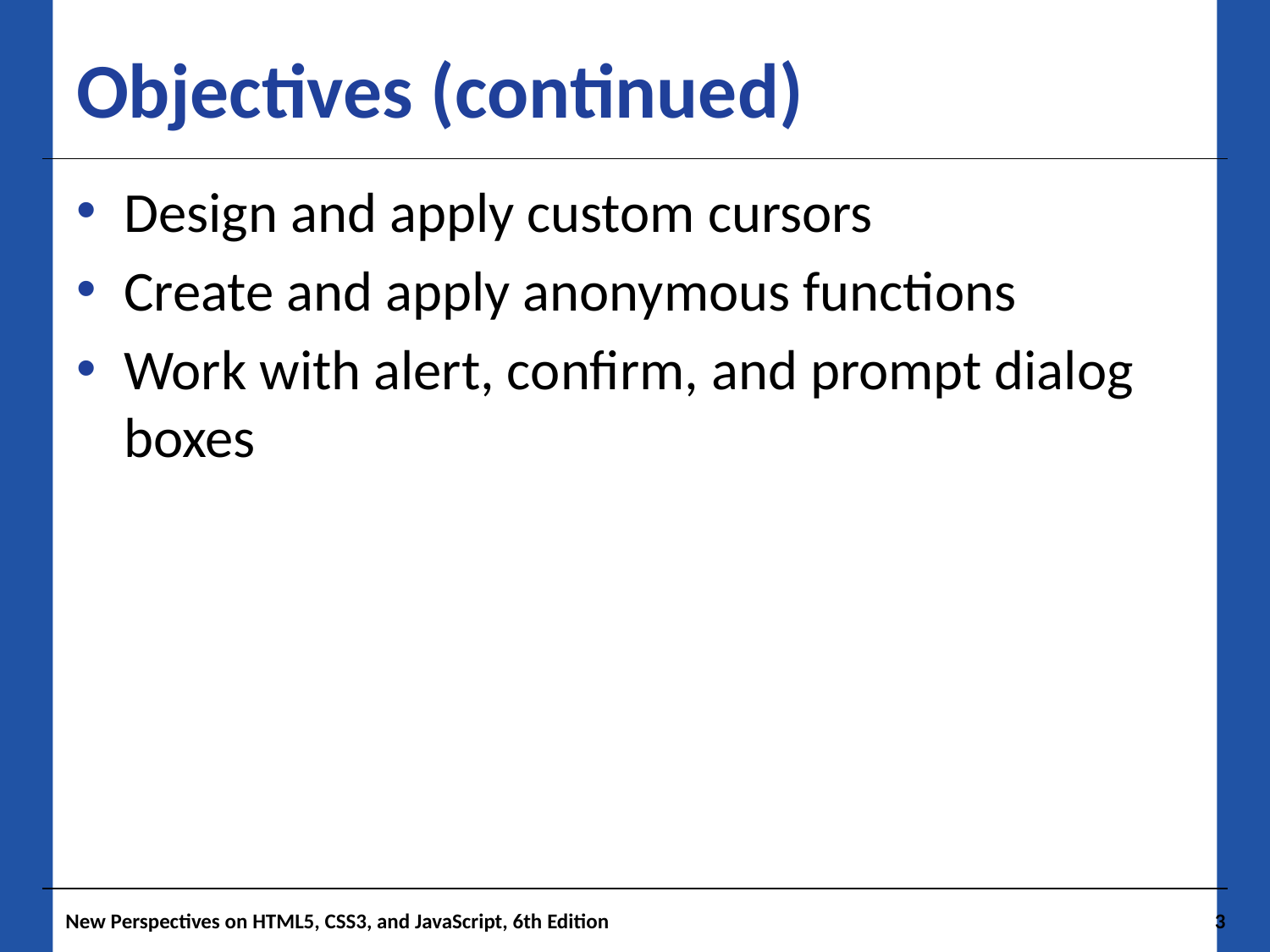

# Objectives (continued)
Design and apply custom cursors
Create and apply anonymous functions
Work with alert, confirm, and prompt dialog boxes
New Perspectives on HTML5, CSS3, and JavaScript, 6th Edition
3